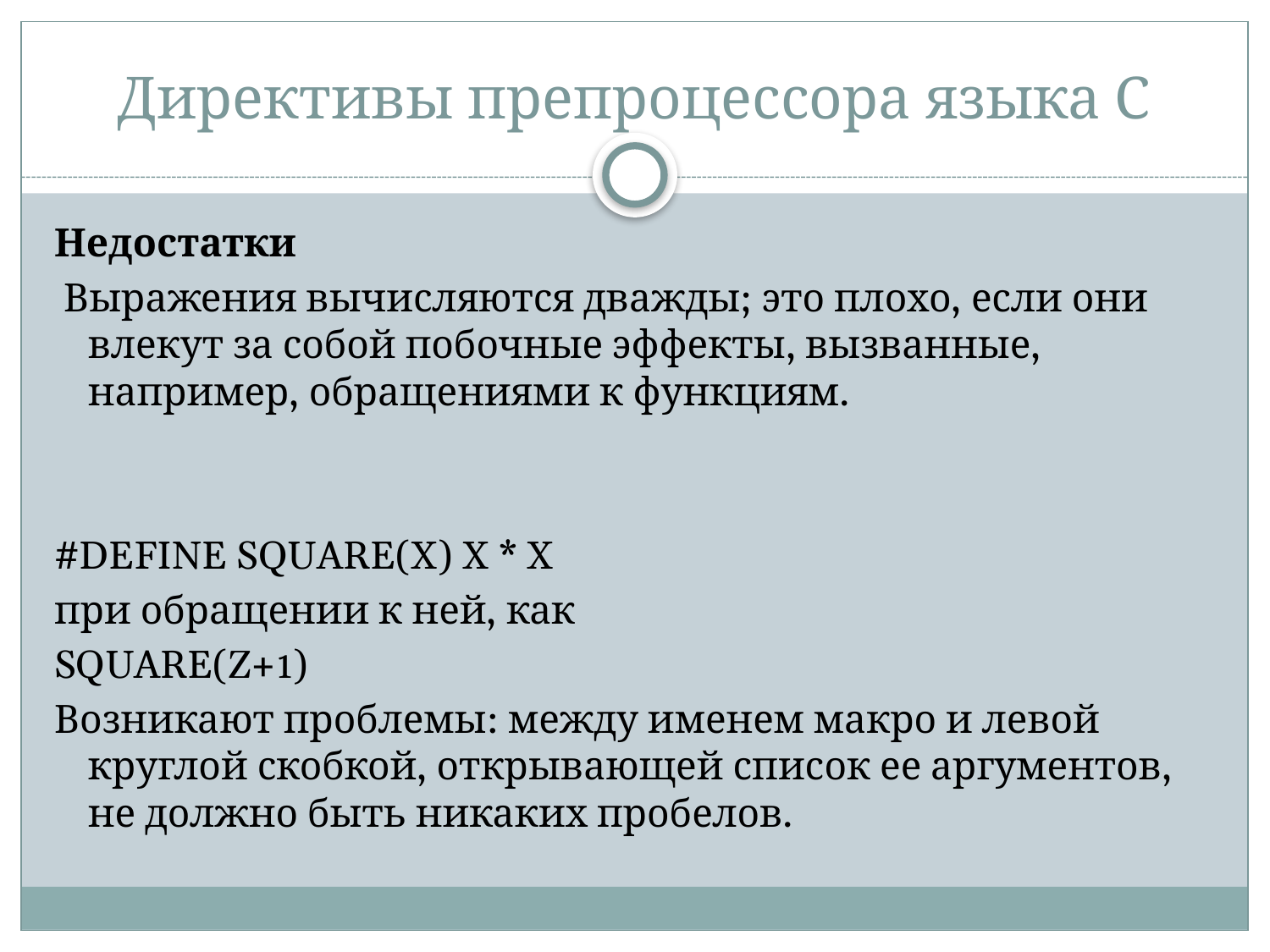

# Директивы препроцессора языка С
Недостатки
 Выражения вычисляются дважды; это плохо, если они влекут за собой побочные эффекты, вызванные, например, обращениями к функциям.

#DEFINE SQUARE(X) X * X
при обращении к ней, как
SQUARE(Z+1)
Возникают проблемы: между именем макро и левой круглой скобкой, открывающей список ее аргументов, не должно быть никаких пробелов.